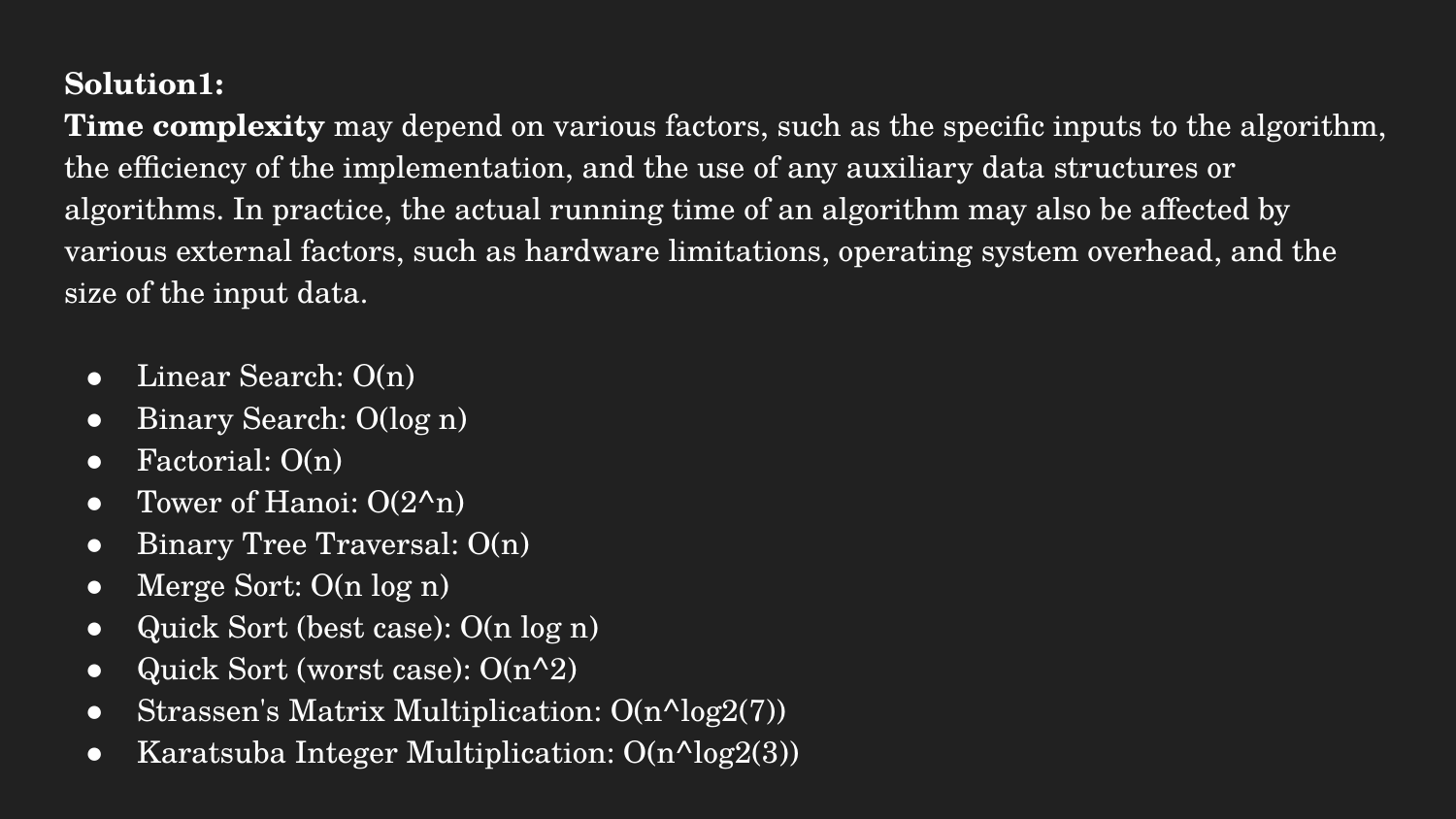

Solution1:
Time complexity may depend on various factors, such as the specific inputs to the algorithm, the efficiency of the implementation, and the use of any auxiliary data structures or algorithms. In practice, the actual running time of an algorithm may also be affected by various external factors, such as hardware limitations, operating system overhead, and the size of the input data.

Linear Search: O(n)
Binary Search: O(log n)
Factorial: O(n)
Tower of Hanoi: O(2^n)
Binary Tree Traversal: O(n)
Merge Sort: O(n log n)
Quick Sort (best case): O(n log n)
Quick Sort (worst case): O(n^2)
Strassen's Matrix Multiplication: O(n^log2(7))
Karatsuba Integer Multiplication: O(n^log2(3))

#